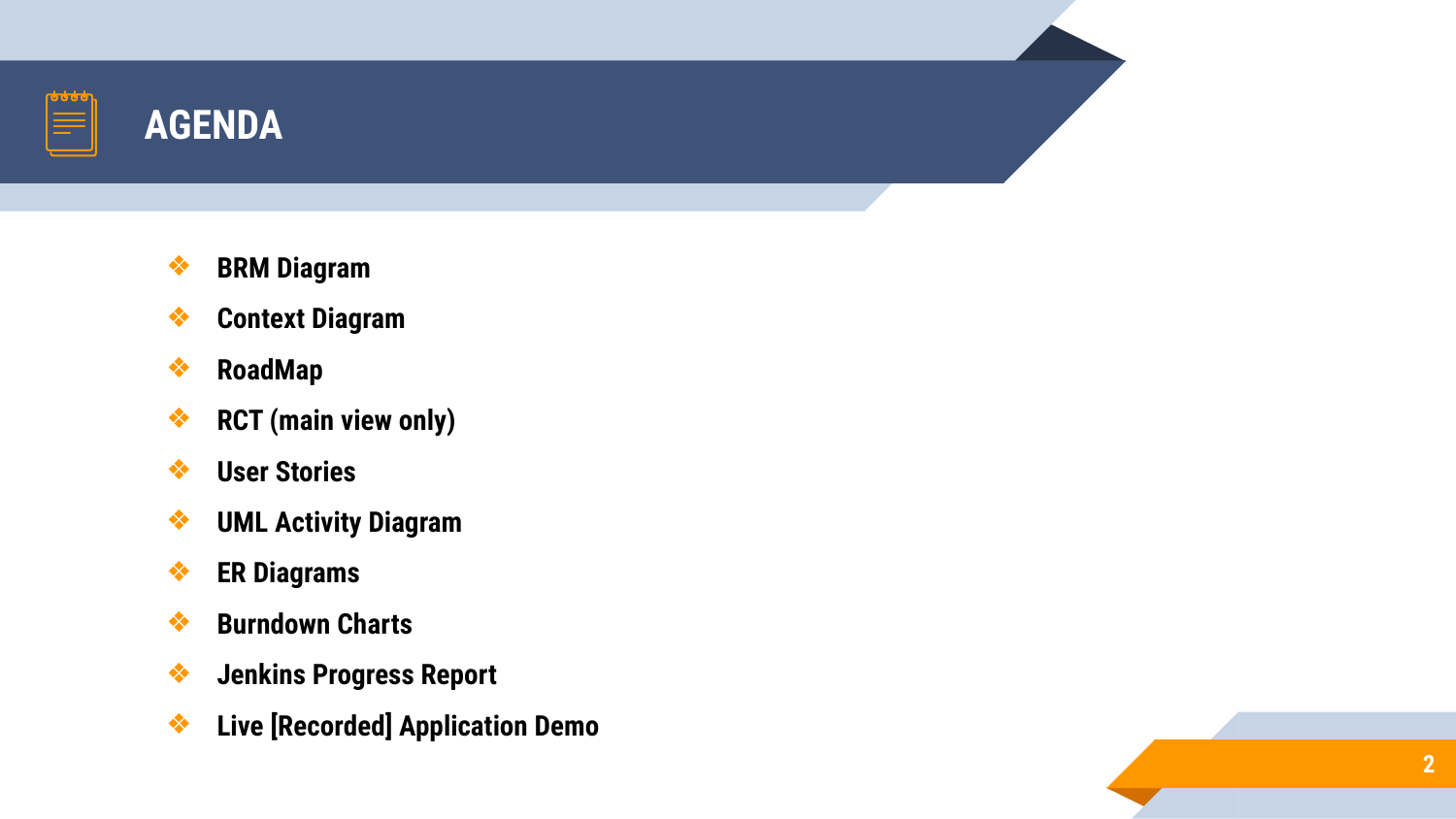

# AGENDA

BRM Diagram
Context Diagram
RoadMap
RCT (main view only)
User Stories
UML Activity Diagram
ER Diagrams
Burndown Charts
Jenkins Progress Report
Live [Recorded] Application Demo
2